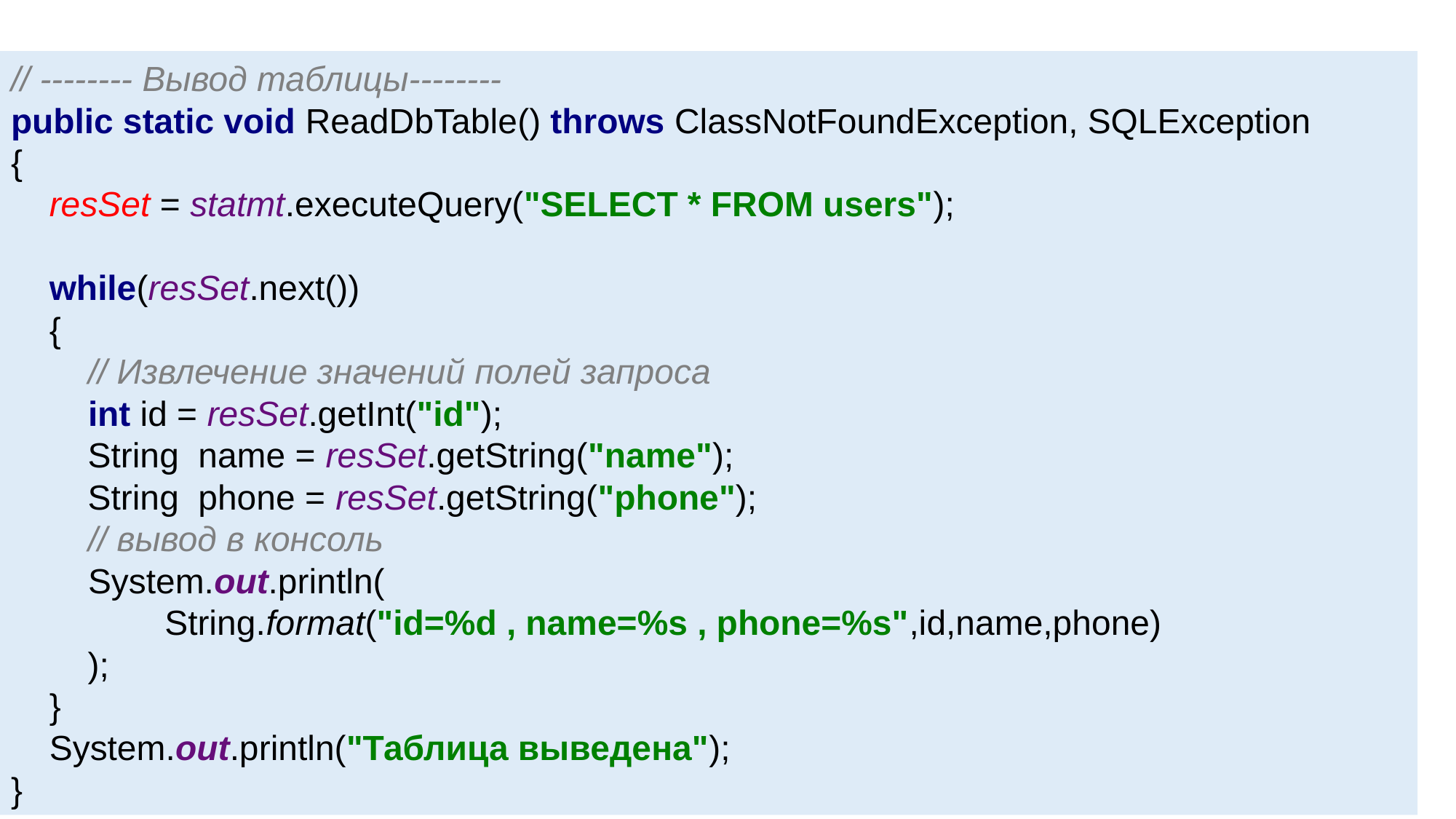

// -------- Вывод таблицы--------
public static void ReadDbTable() throws ClassNotFoundException, SQLException
{
    resSet = statmt.executeQuery("SELECT * FROM users");
    while(resSet.next())
    {
        // Извлечение значений полей запроса
        int id = resSet.getInt("id");
        String  name = resSet.getString("name");
        String  phone = resSet.getString("phone");
        // вывод в консоль
        System.out.println(
                String.format("id=%d , name=%s , phone=%s",id,name,phone)
        );
    }
    System.out.println("Таблица выведена");
}